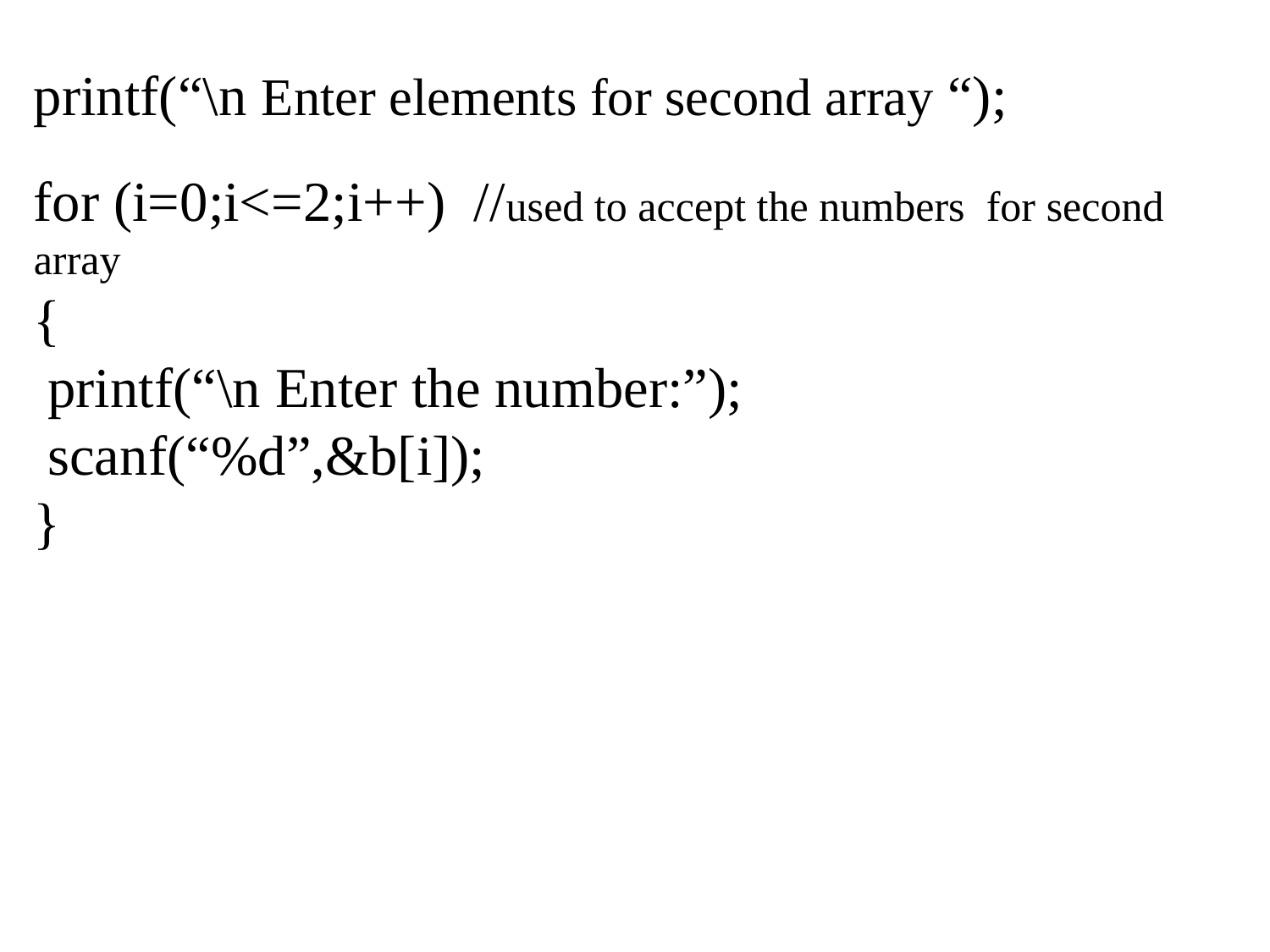

printf(“\n Enter elements for second array “);

for (i=0;i<=2;i++)  //used to accept the numbers  for second array
{
 printf(“\n Enter the number:”);
 scanf(“%d”,&b[i]);
}